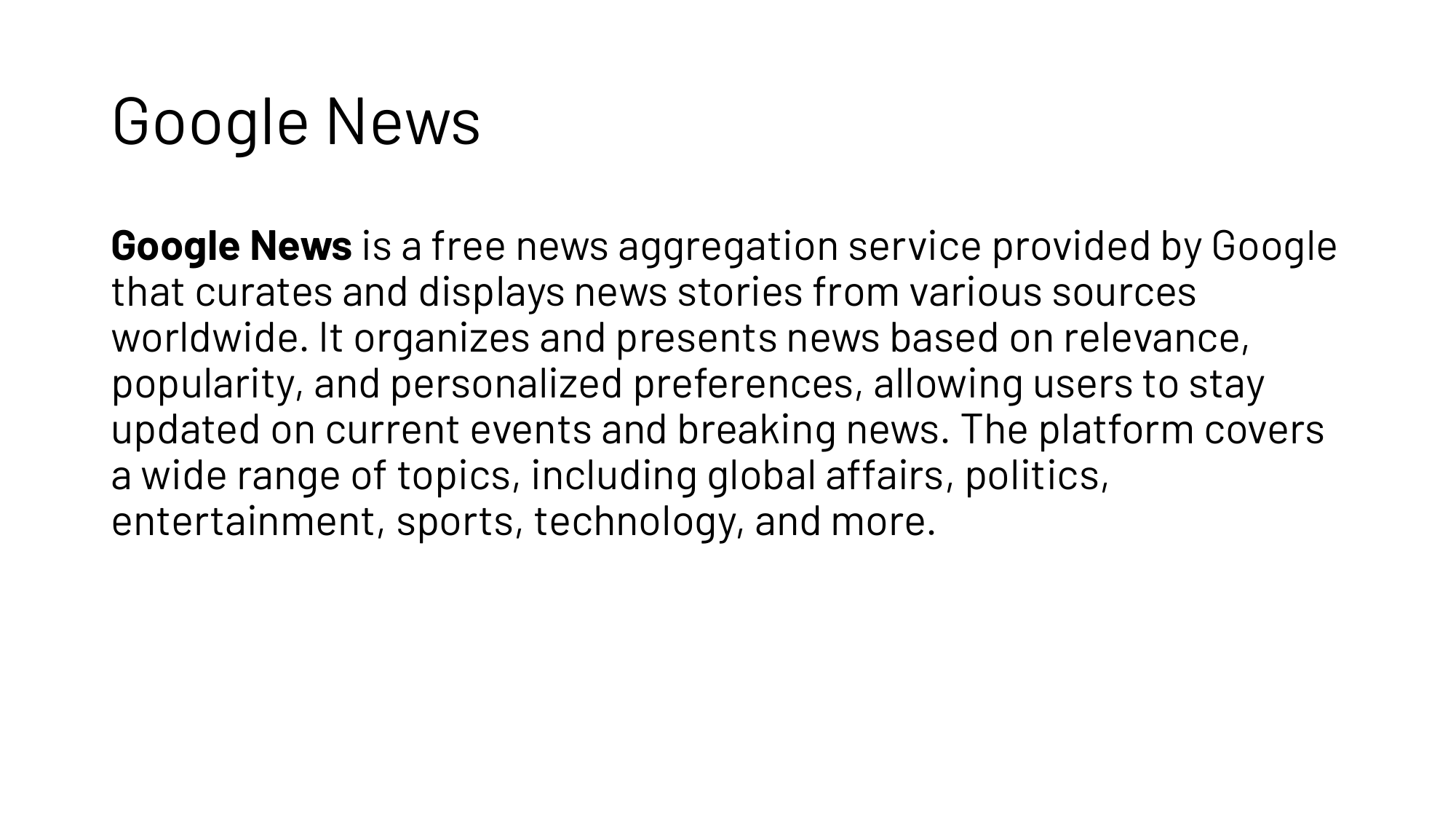

# Google News
Google News is a free news aggregation service provided by Google that curates and displays news stories from various sources worldwide. It organizes and presents news based on relevance, popularity, and personalized preferences, allowing users to stay updated on current events and breaking news. The platform covers a wide range of topics, including global affairs, politics, entertainment, sports, technology, and more.